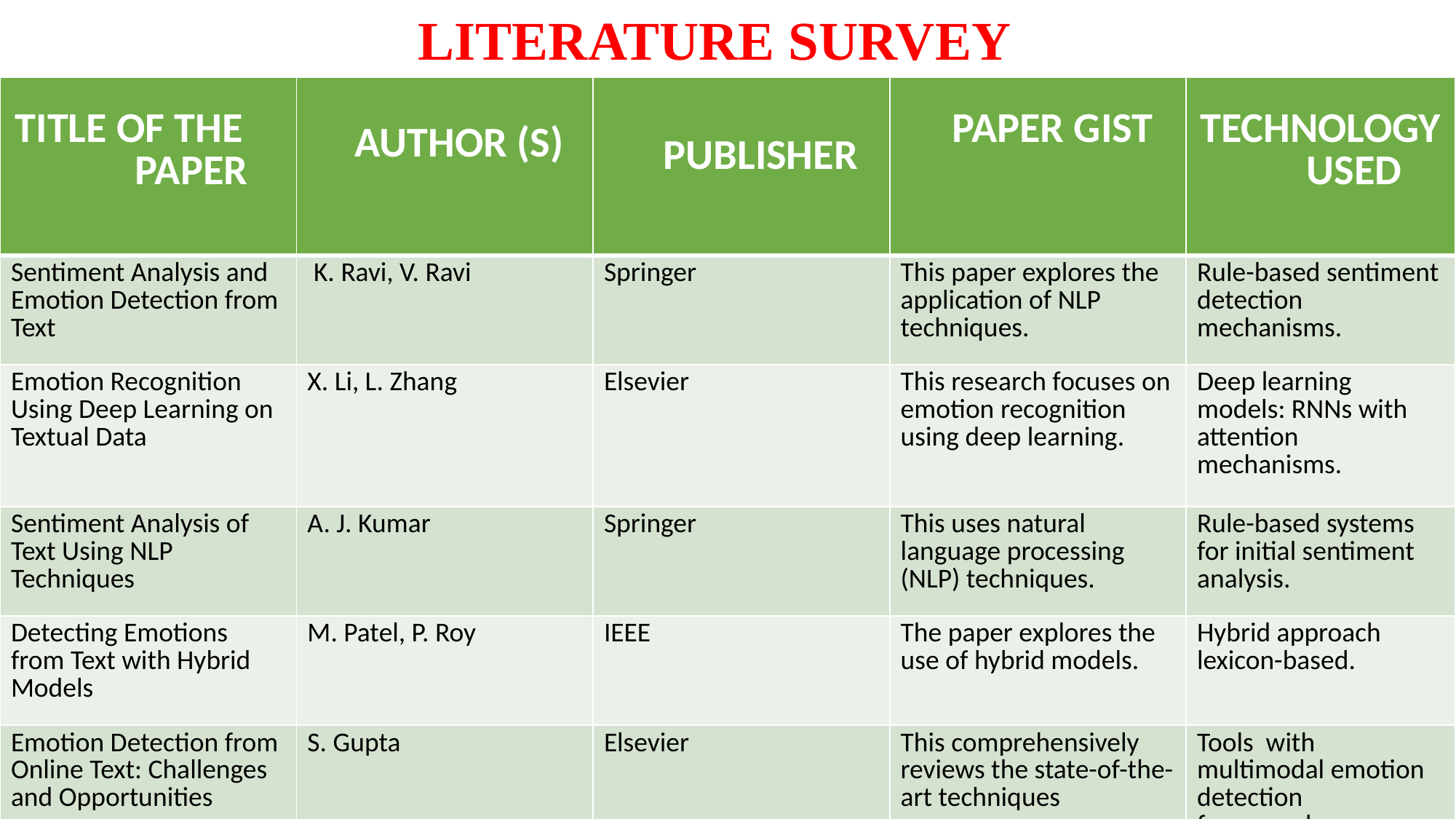

LITERATURE SURVEY
| TITLE OF THE PAPER | AUTHOR (S) | PUBLISHER | PAPER GIST | TECHNOLOGY USED |
| --- | --- | --- | --- | --- |
| Sentiment Analysis and Emotion Detection from Text | K. Ravi, V. Ravi | Springer | This paper explores the application of NLP techniques. | Rule-based sentiment detection mechanisms. |
| Emotion Recognition Using Deep Learning on Textual Data | X. Li, L. Zhang | Elsevier | This research focuses on emotion recognition using deep learning. | Deep learning models: RNNs with attention mechanisms. |
| Sentiment Analysis of Text Using NLP Techniques | A. J. Kumar | Springer | This uses natural language processing (NLP) techniques. | Rule-based systems for initial sentiment analysis. |
| Detecting Emotions from Text with Hybrid Models | M. Patel, P. Roy | IEEE | The paper explores the use of hybrid models. | Hybrid approach lexicon-based. |
| Emotion Detection from Online Text: Challenges and Opportunities | S. Gupta | Elsevier | This comprehensively reviews the state-of-the-art techniques | Tools with multimodal emotion detection frameworks. |